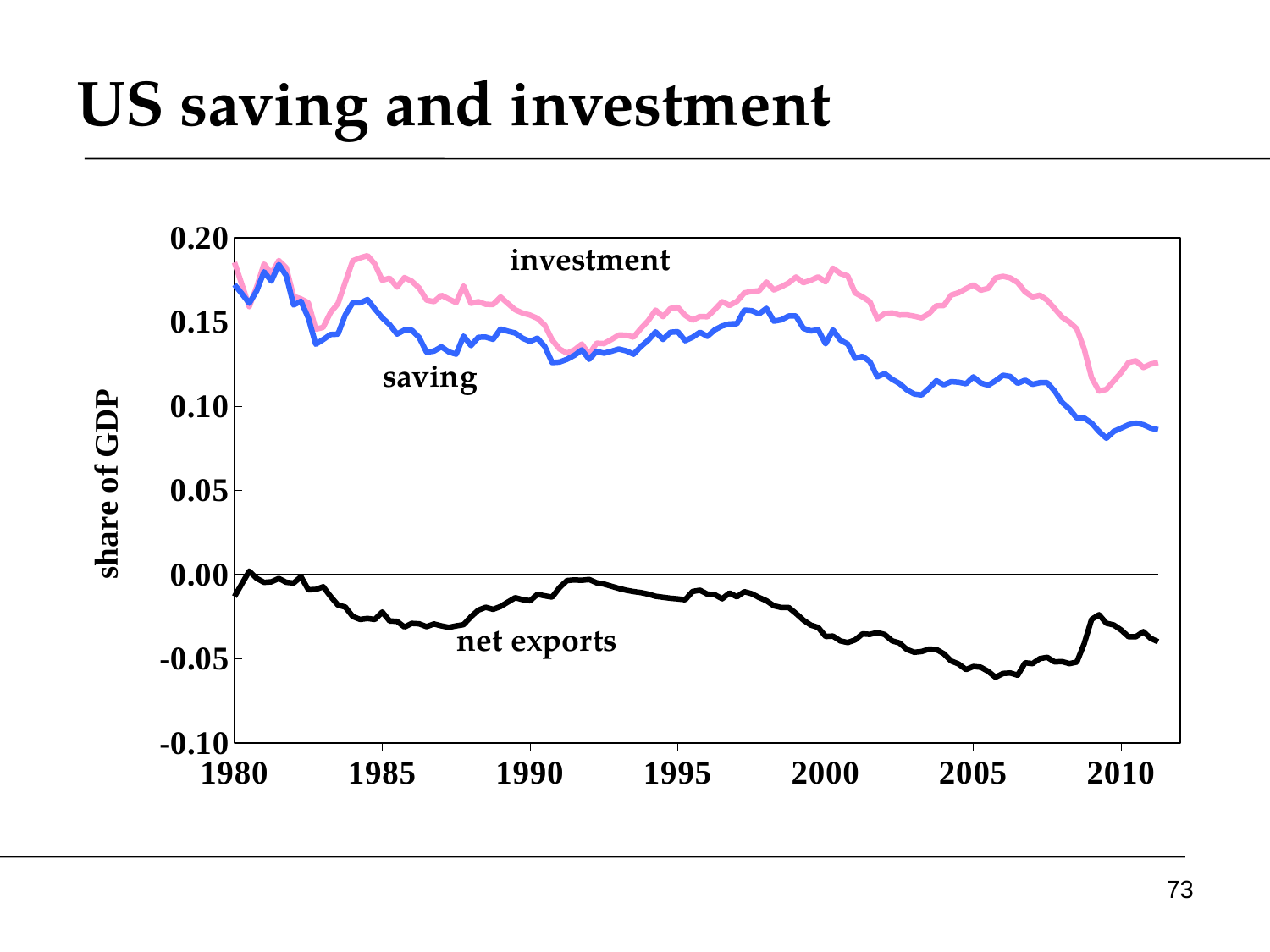

# US saving and investment

### Chart

| Category | S | I | NX |  |
|---|---|---|---|---|
investment
saving
net exports
73